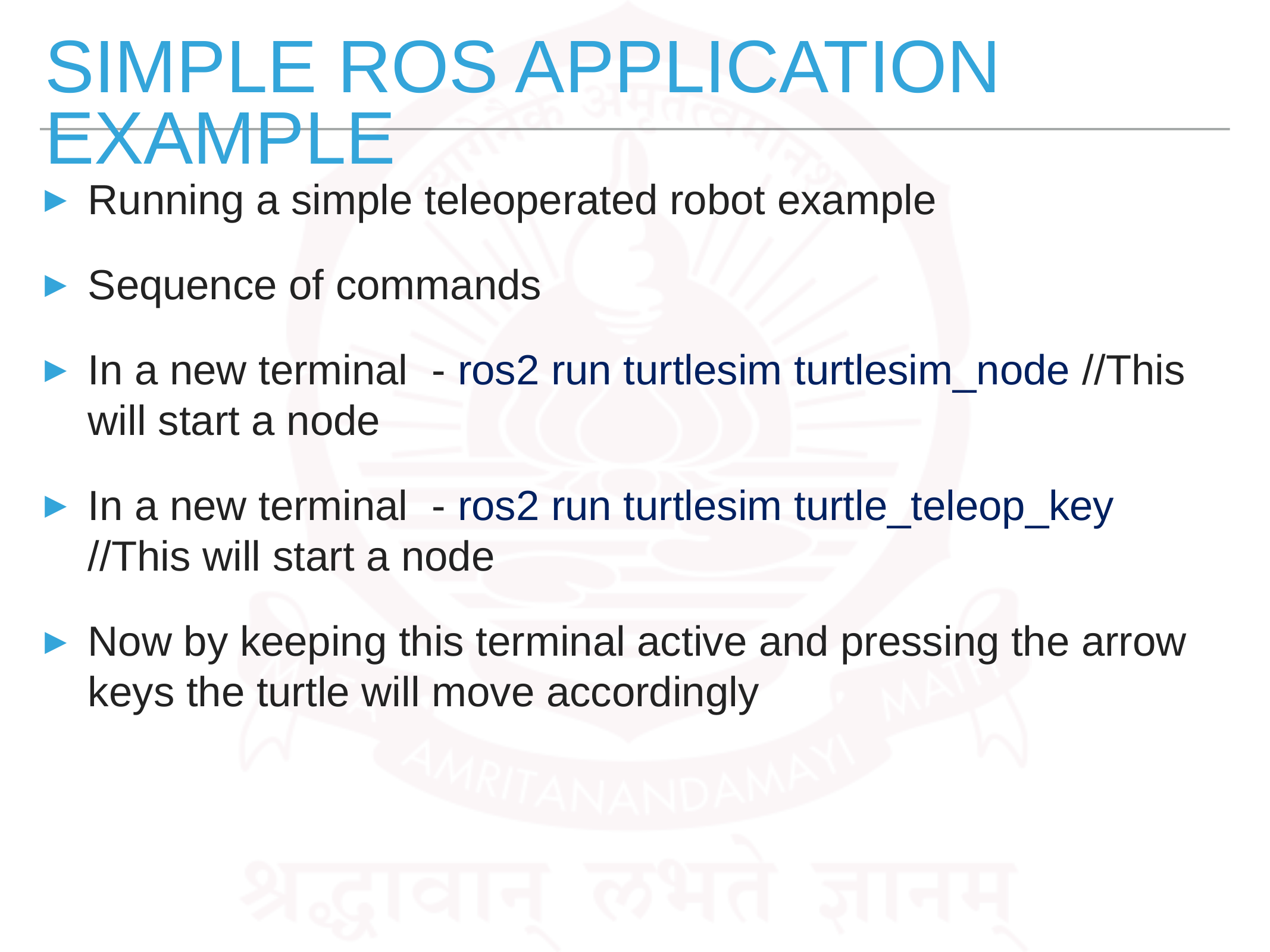

# Simple ROS Application Example
Running a simple teleoperated robot example
Sequence of commands
In a new terminal  - ros2 run turtlesim turtlesim_node //This will start a node
In a new terminal  - ros2 run turtlesim turtle_teleop_key //This will start a node
Now by keeping this terminal active and pressing the arrow keys the turtle will move accordingly